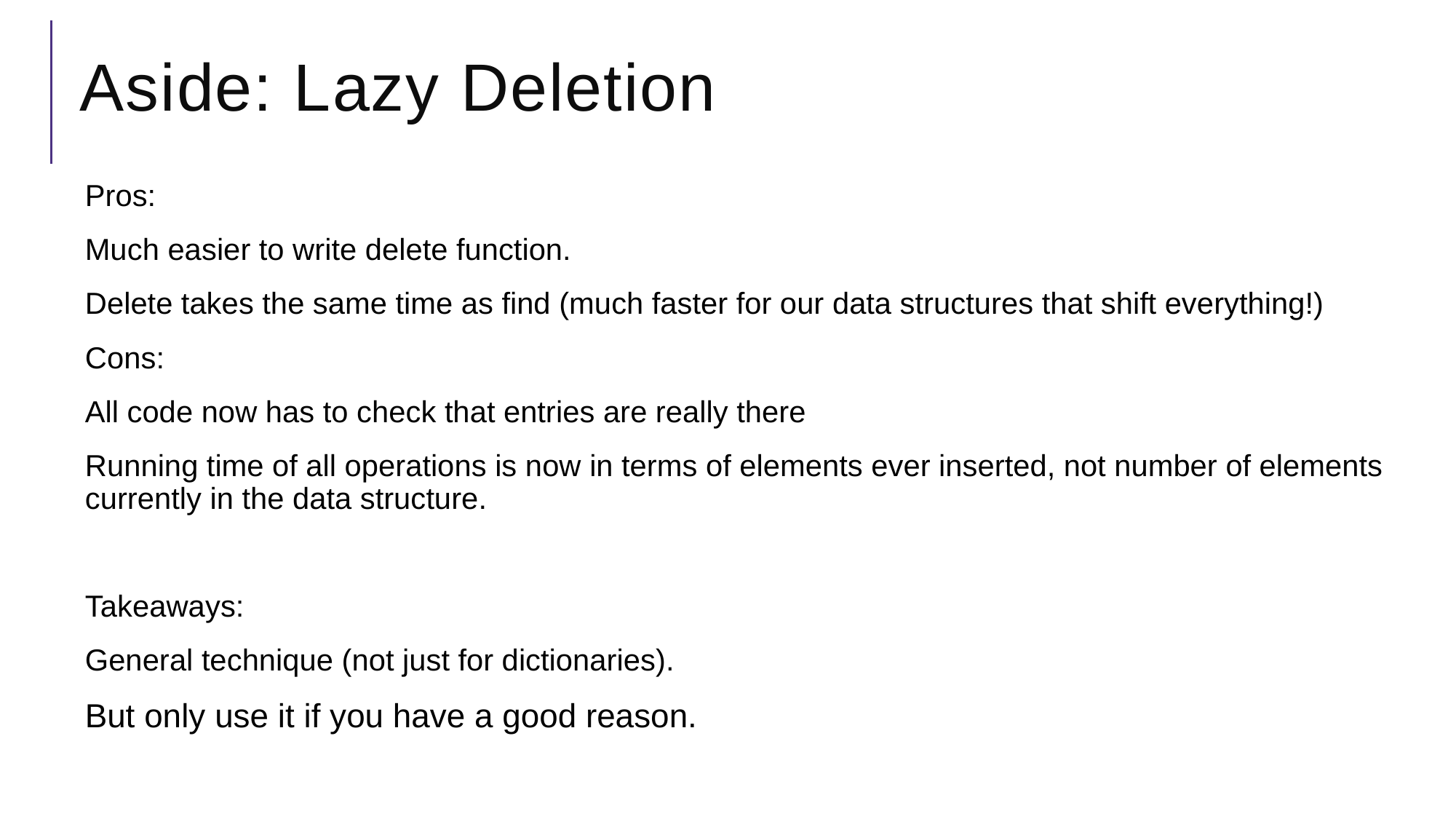

# Aside: Lazy Deletion
Pros:
Much easier to write delete function.
Delete takes the same time as find (much faster for our data structures that shift everything!)
Cons:
All code now has to check that entries are really there
Running time of all operations is now in terms of elements ever inserted, not number of elements currently in the data structure.

Takeaways:
General technique (not just for dictionaries).
But only use it if you have a good reason.